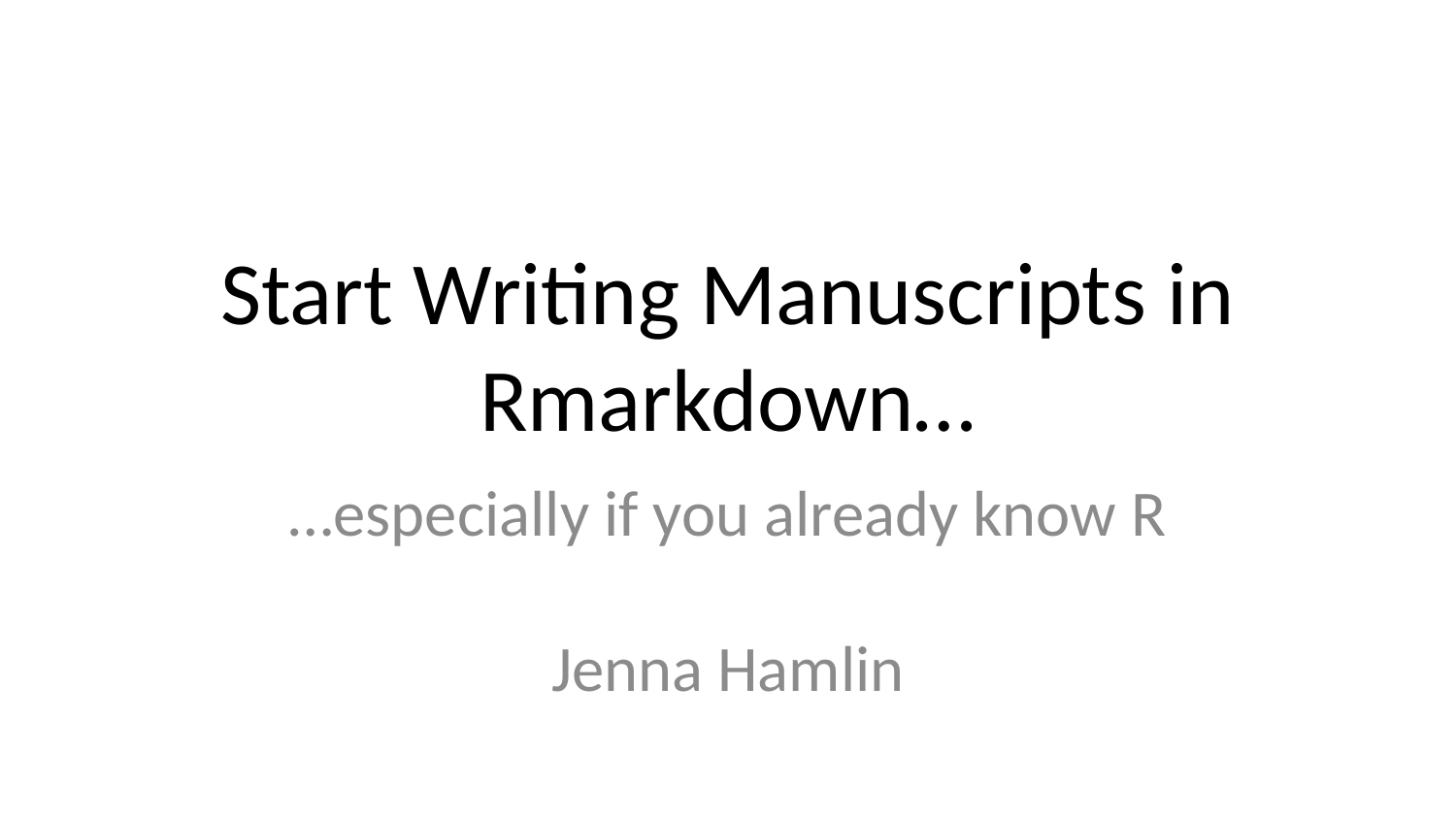

# Start Writing Manuscripts in Rmarkdown…
…especially if you already know R
Jenna Hamlin